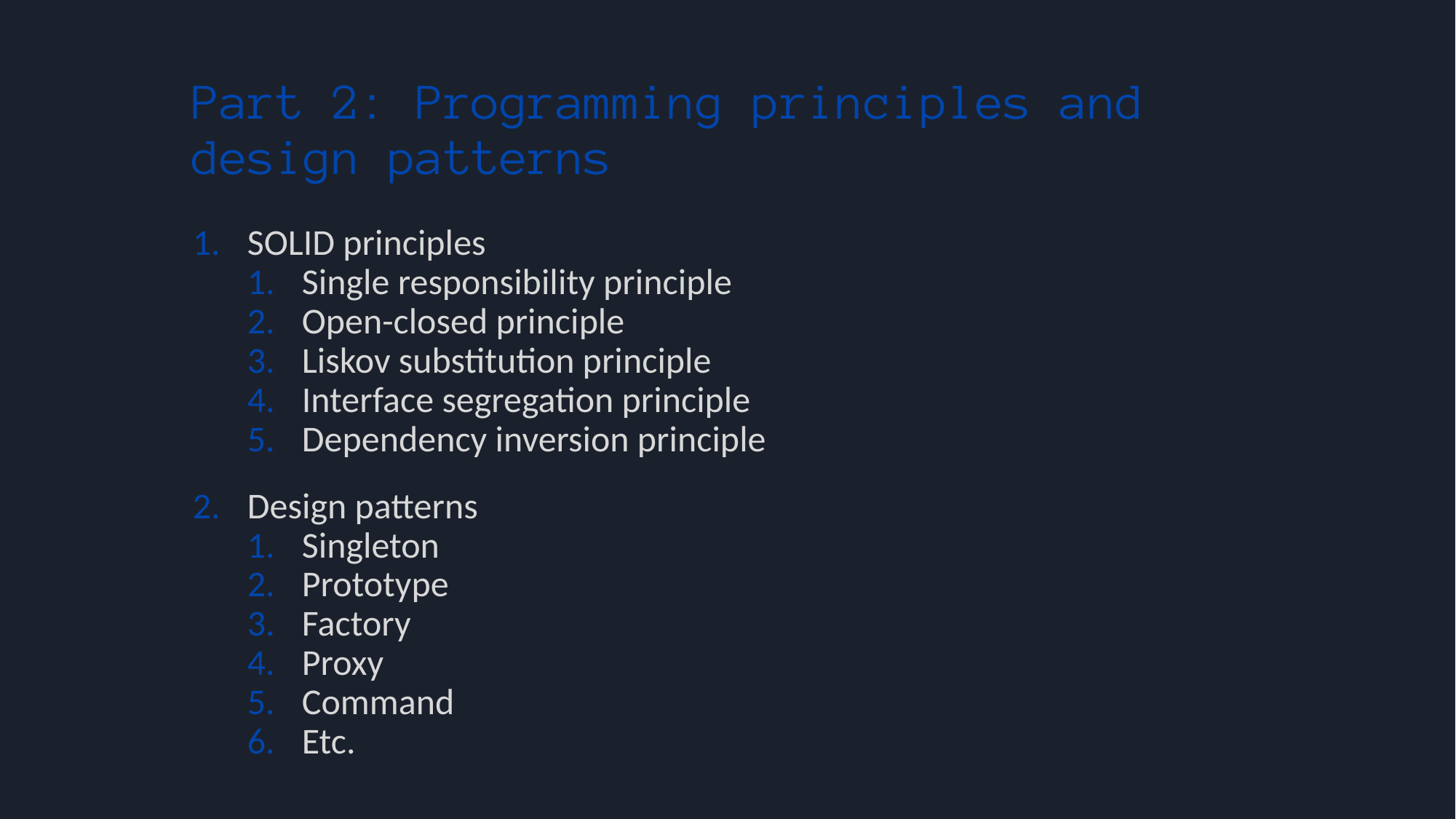

# Part 2: Programming principles and design patterns
SOLID principles
Single responsibility principle
Open-closed principle
Liskov substitution principle
Interface segregation principle
Dependency inversion principle
Design patterns
Singleton
Prototype
Factory
Proxy
Command
Etc.